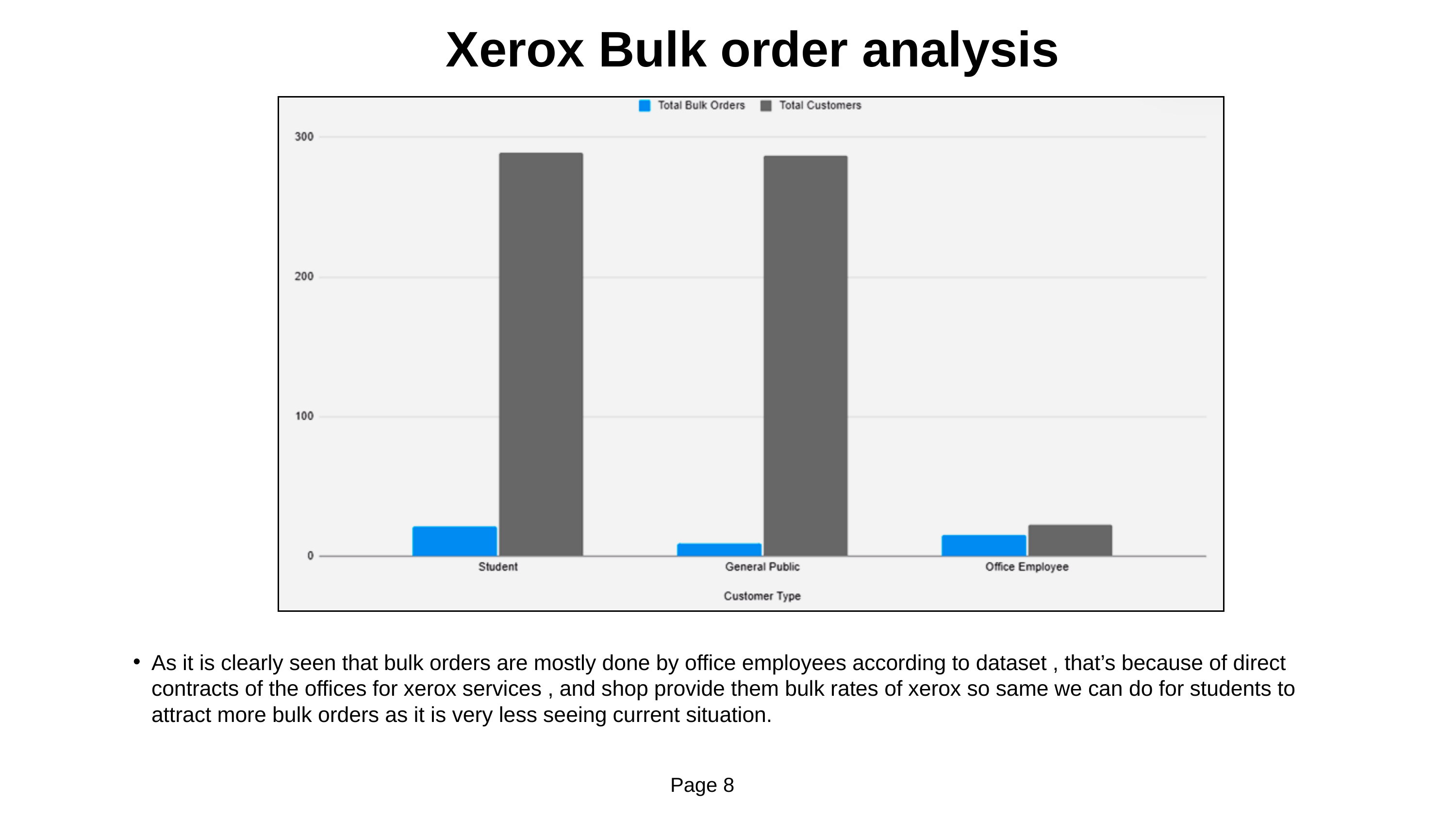

Xerox Bulk order analysis

As it is clearly seen that bulk orders are mostly done by office employees according to dataset , that’s because of direct contracts of the offices for xerox services , and shop provide them bulk rates of xerox so same we can do for students to attract more bulk orders as it is very less seeing current situation.
Page 8